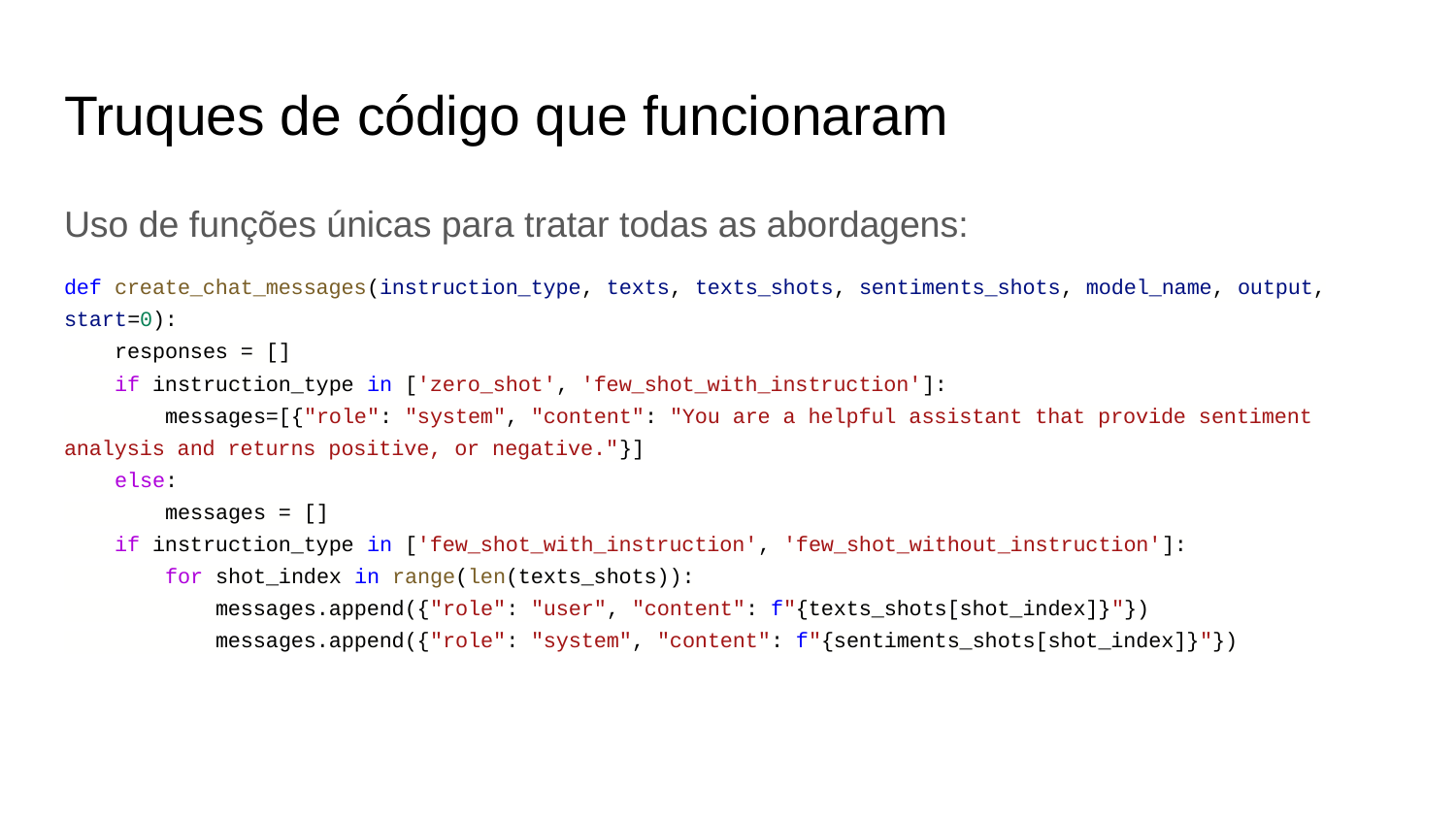

# Truques de código que funcionaram
Uso de funções únicas para tratar todas as abordagens:
def create_chat_messages(instruction_type, texts, texts_shots, sentiments_shots, model_name, output, start=0):
    responses = []
    if instruction_type in ['zero_shot', 'few_shot_with_instruction']:
        messages=[{"role": "system", "content": "You are a helpful assistant that provide sentiment analysis and returns positive, or negative."}]
    else:
        messages = []
    if instruction_type in ['few_shot_with_instruction', 'few_shot_without_instruction']:
        for shot_index in range(len(texts_shots)):
            messages.append({"role": "user", "content": f"{texts_shots[shot_index]}"})
            messages.append({"role": "system", "content": f"{sentiments_shots[shot_index]}"})